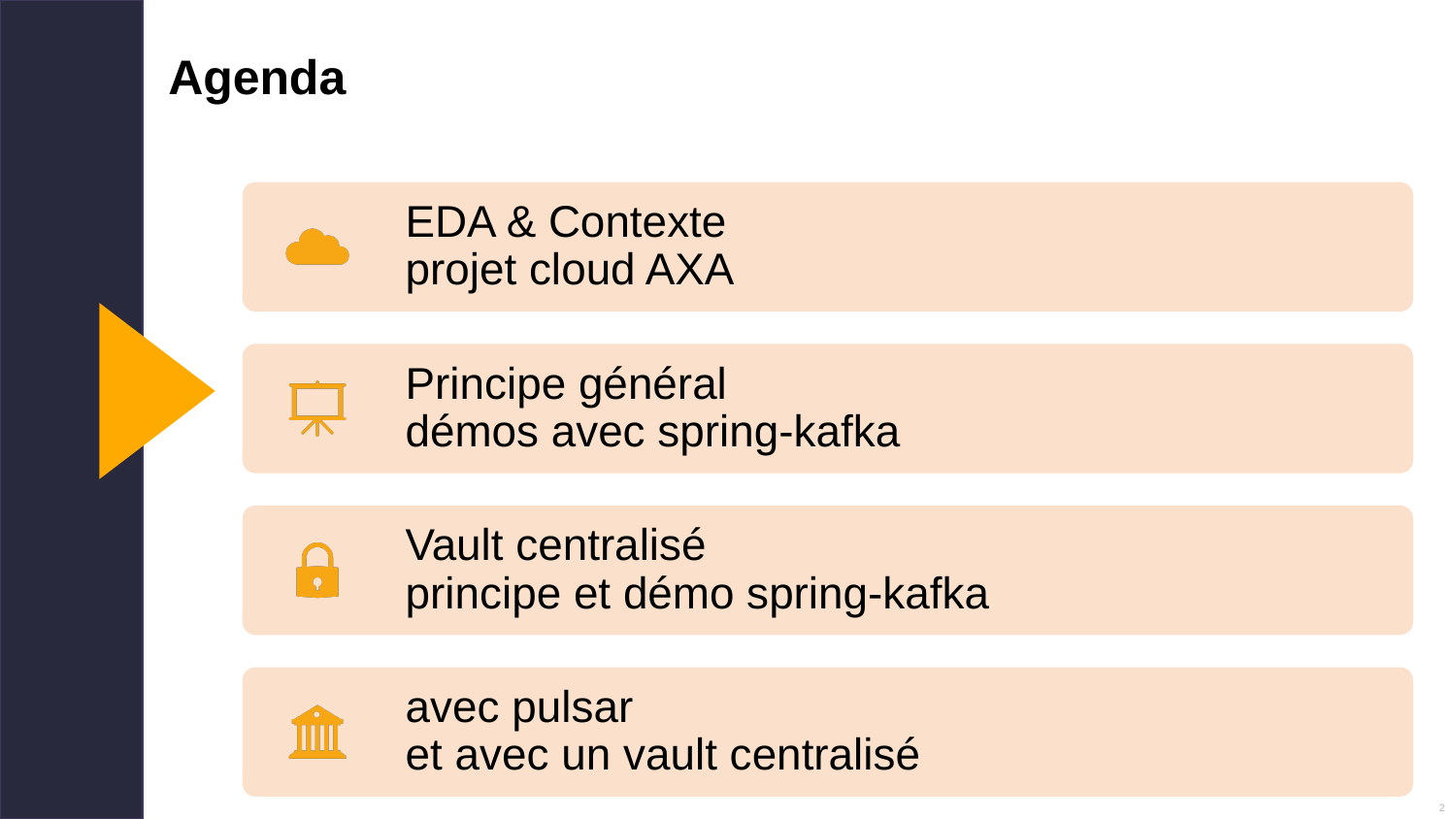

# Agenda
EDA & Contexte
projet cloud AXA
Principe général
démos avec spring-kafka
Vault centralisé
principe et démo spring-kafka
avec pulsar
et avec un vault centralisé
2